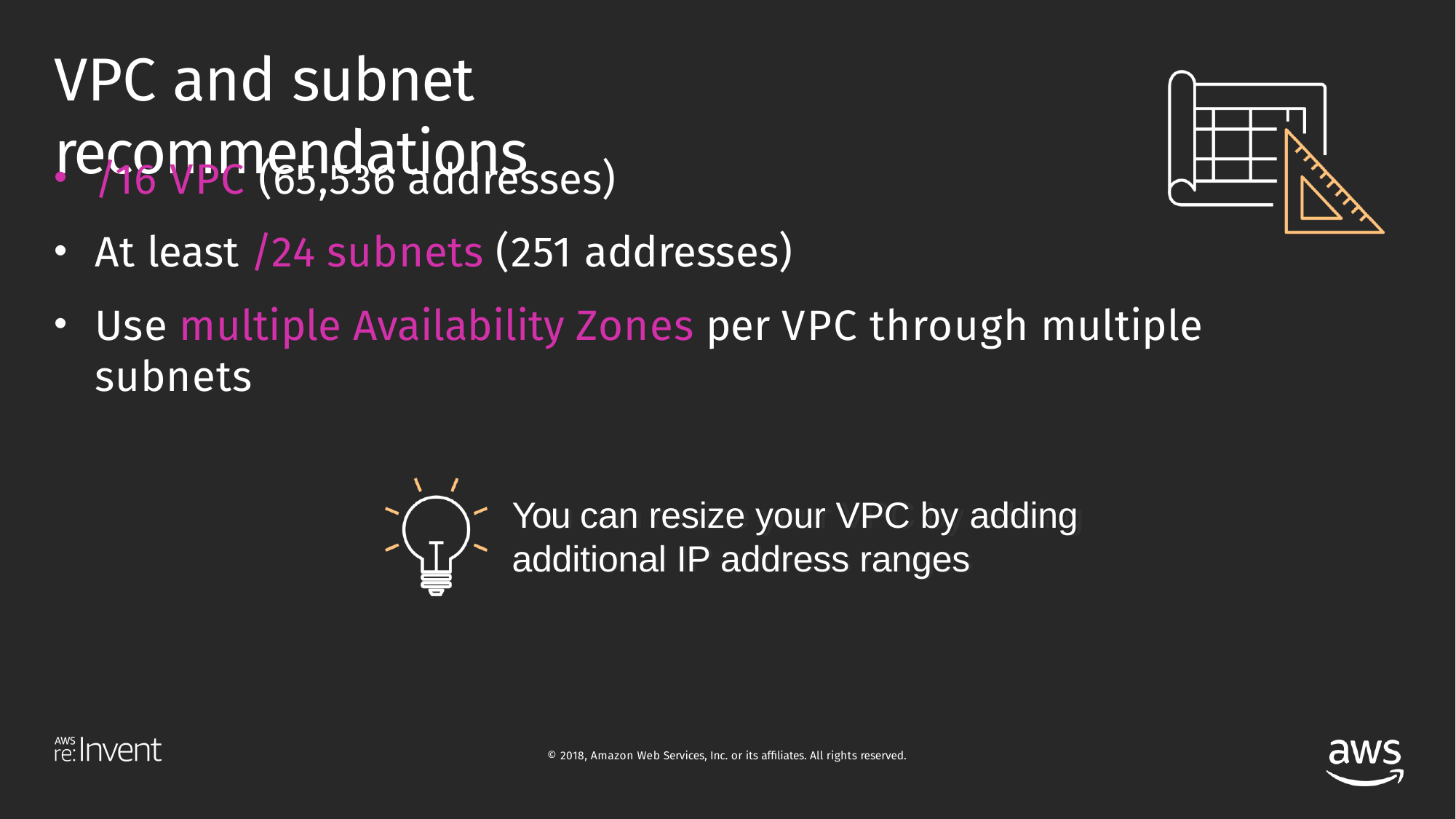

# VPC and subnet recommendations
/16 VPC (65,536 addresses)
At least /24 subnets (251 addresses)
Use multiple Availability Zones per VPC through multiple subnets

You can resize your VPC by adding
additional IP address ranges
© 2018, Amazon Web Services, Inc. or its affiliates. All rights reserved.